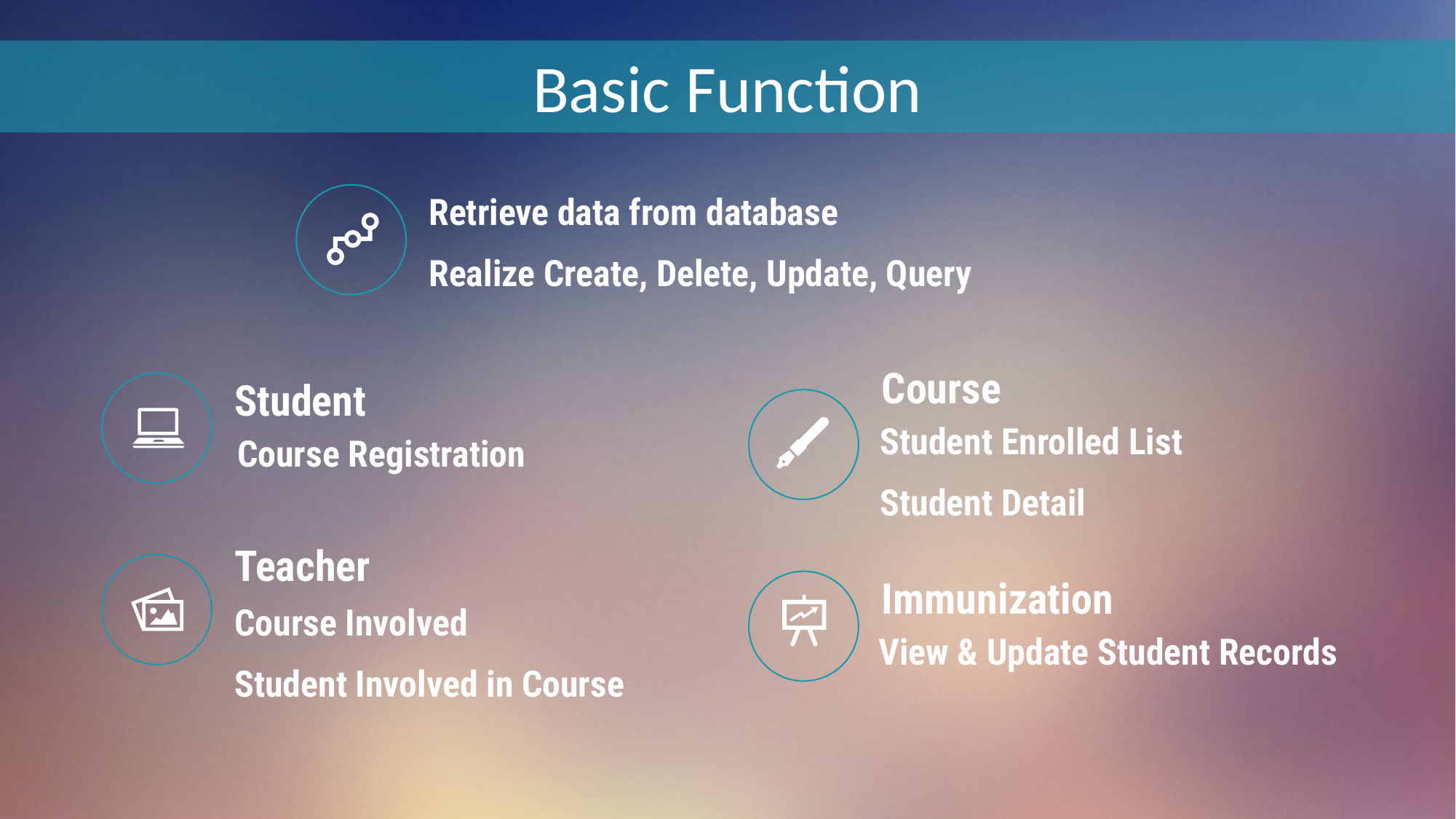

Basic Function

Retrieve data from database
Realize Create, Delete, Update, Query

Course
Student

Student Enrolled List
Student Detail
Course Registration

Teacher
Immunization

Course Involved
Student Involved in Course

View & Update Student Records